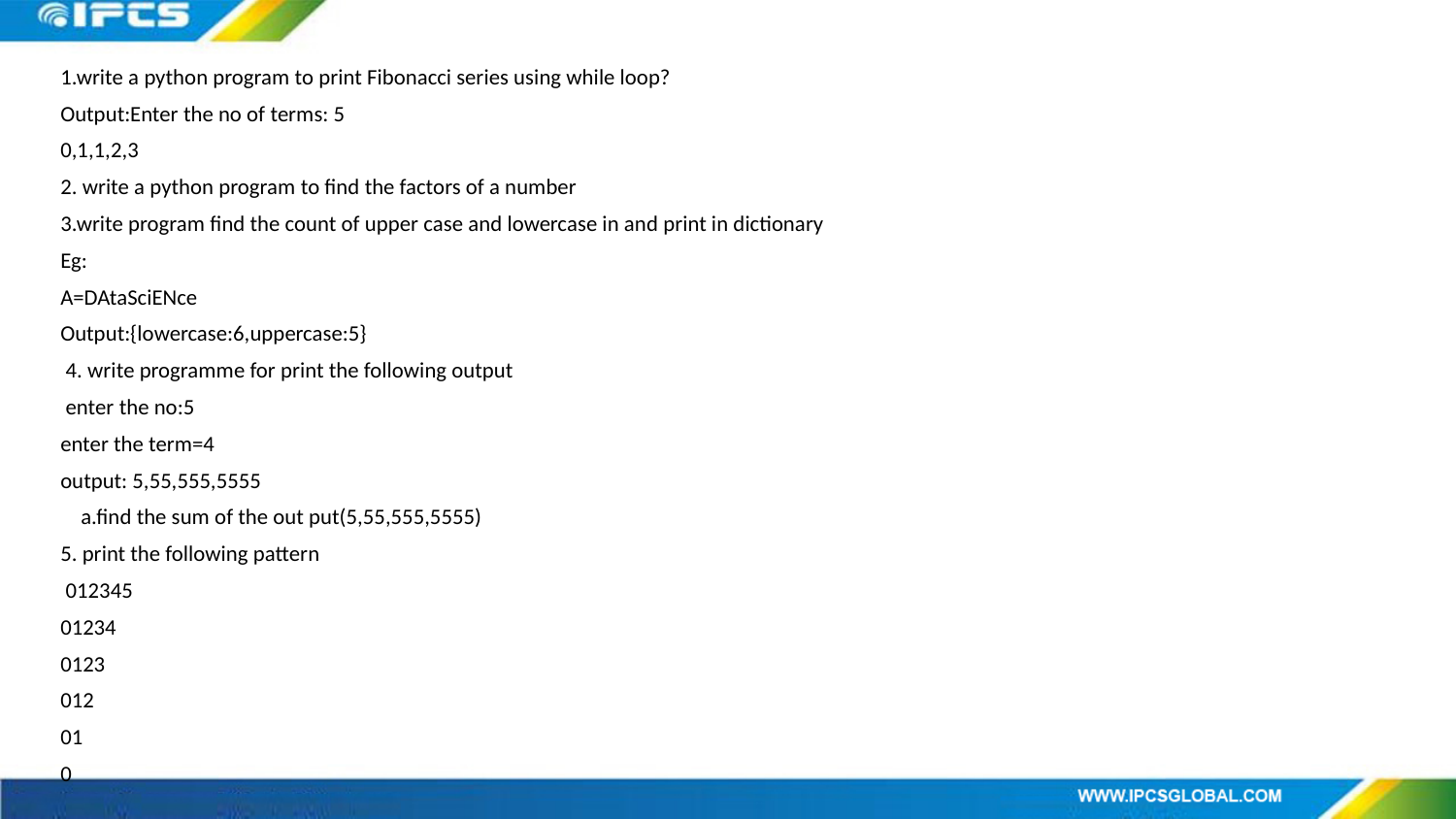

1.write a python program to print Fibonacci series using while loop?
Output:Enter the no of terms: 5
0,1,1,2,3
2. write a python program to find the factors of a number
3.write program find the count of upper case and lowercase in and print in dictionary
Eg:
A=DAtaSciENce
Output:{lowercase:6,uppercase:5}
 4. write programme for print the following output
 enter the no:5
enter the term=4
output: 5,55,555,5555
    a.find the sum of the out put(5,55,555,5555)
5. print the following pattern
 012345
01234
0123
012
01
0